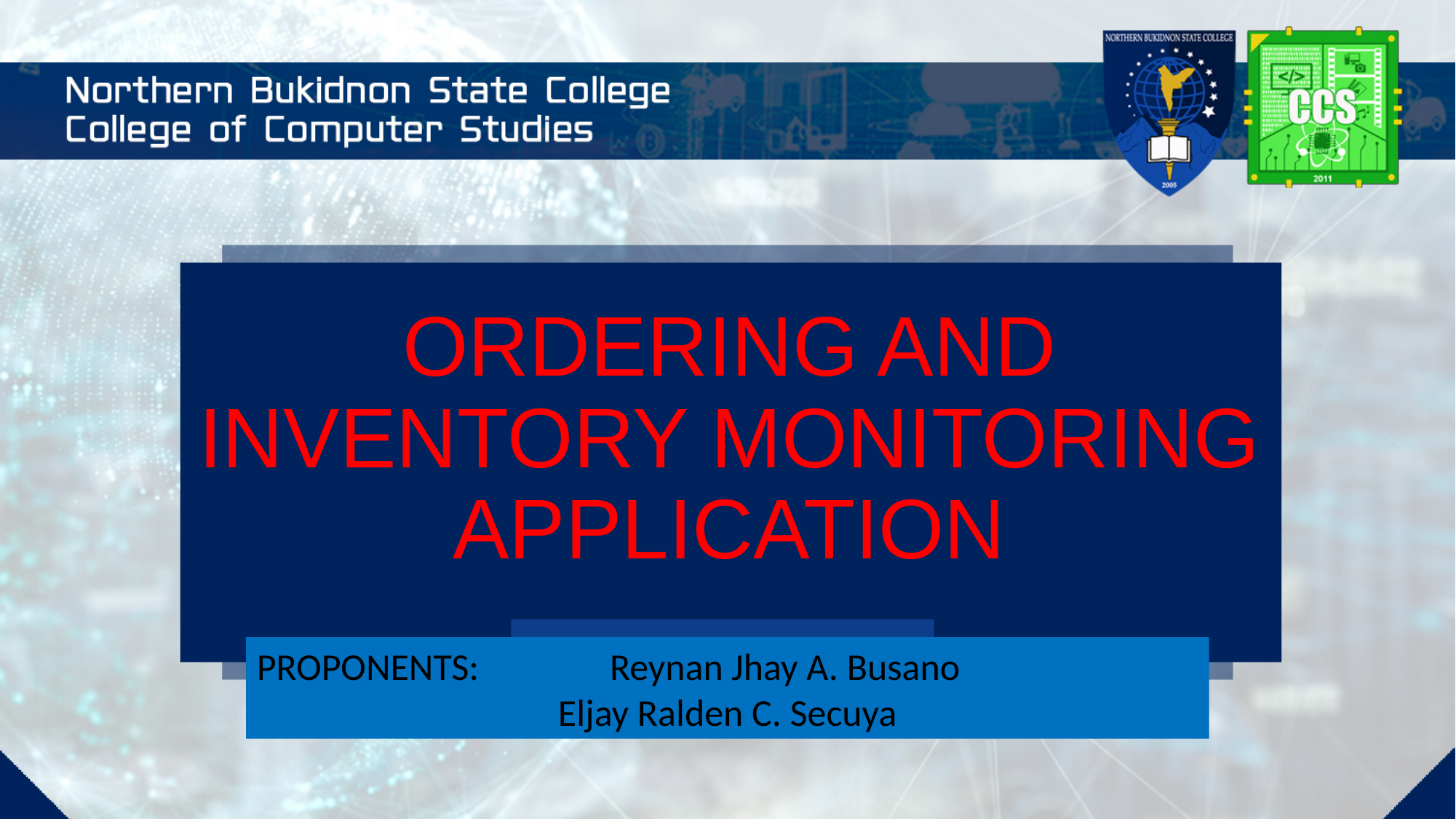

# ORDERING AND INVENTORY MONITORING APPLICATION
PROPONENTS: 	   Reynan Jhay A. Busano
Eljay Ralden C. Secuya